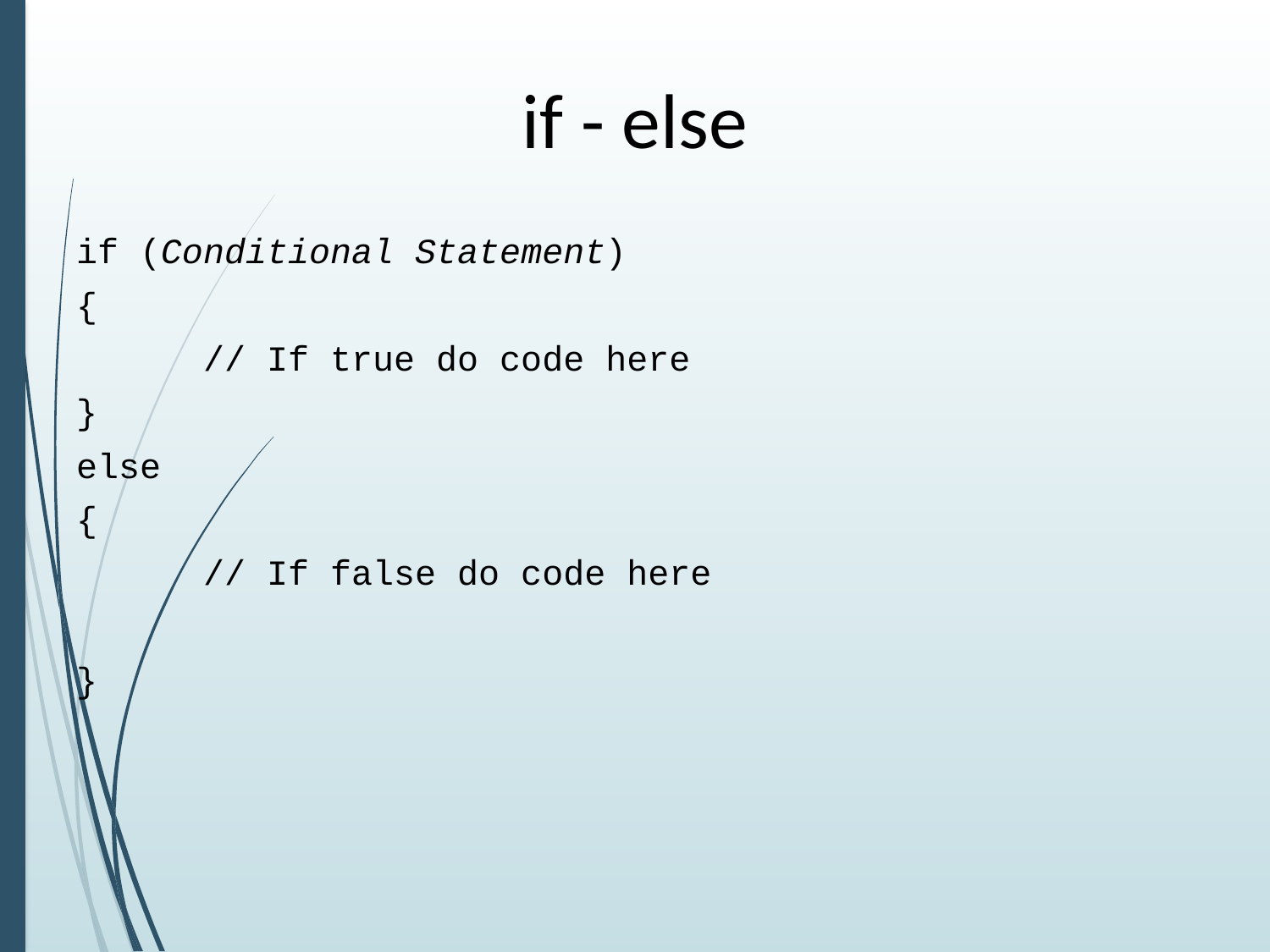

# if - else
if (Conditional Statement)
{
	// If true do code here
}
else
{
	// If false do code here

}